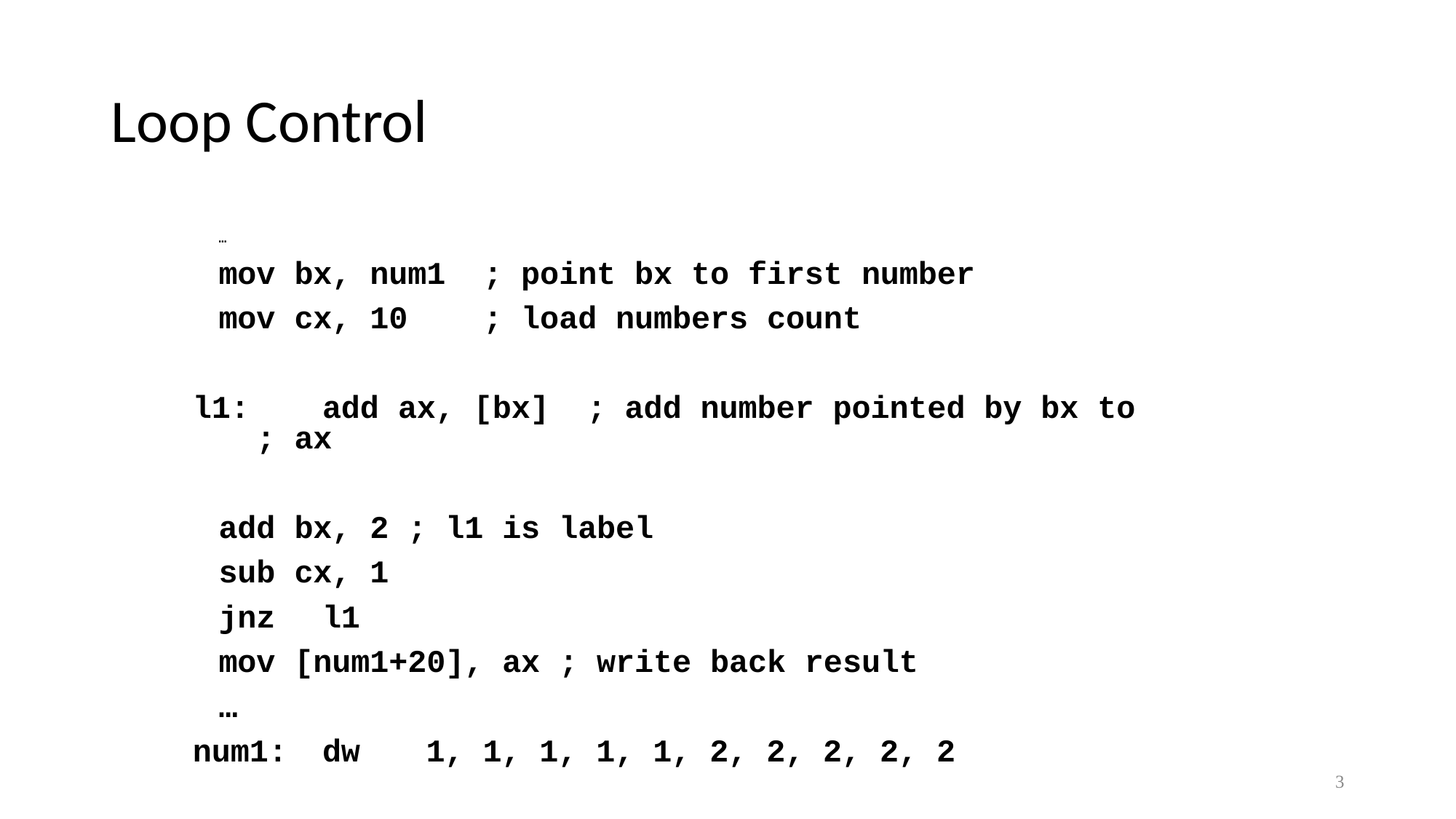

# Loop Control
		…
		mov bx, num1  ; point bx to first number
		mov cx, 10    ; load numbers count

l1:	add ax, [bx]  ; add number pointed by bx to 			   ; ax

		add bx, 2 ; l1 is label
		sub cx, 1
		jnz	l1
		mov [num1+20], ax ; write back result
		…
num1:	dw	1, 1, 1, 1, 1, 2, 2, 2, 2, 2

3